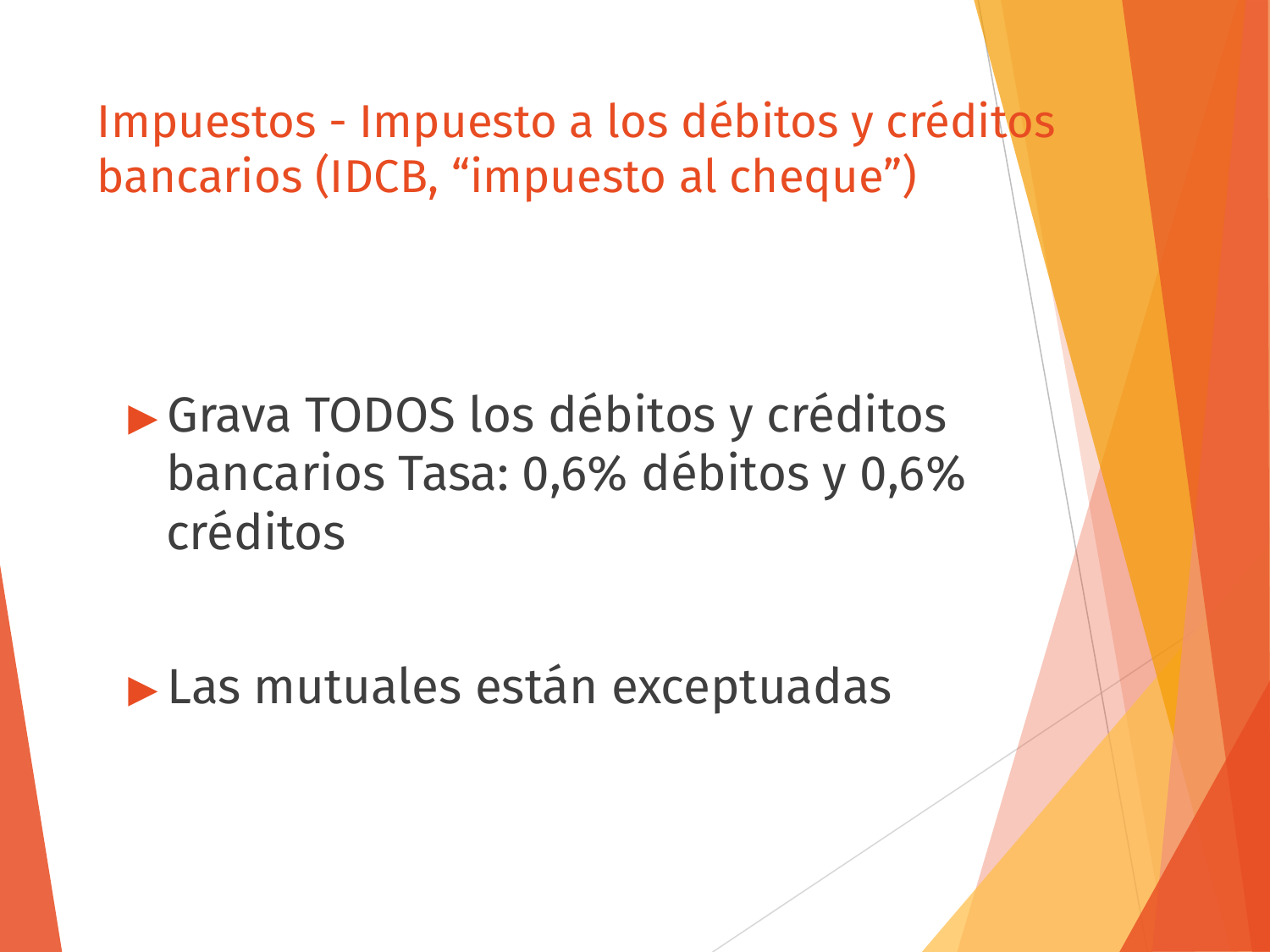

# Impuestos - Impuesto a los débitos y créditos bancarios (IDCB, “impuesto al cheque”)
Grava TODOS los débitos y créditos bancarios Tasa: 0,6% débitos y 0,6% créditos

Las mutuales están exceptuadas